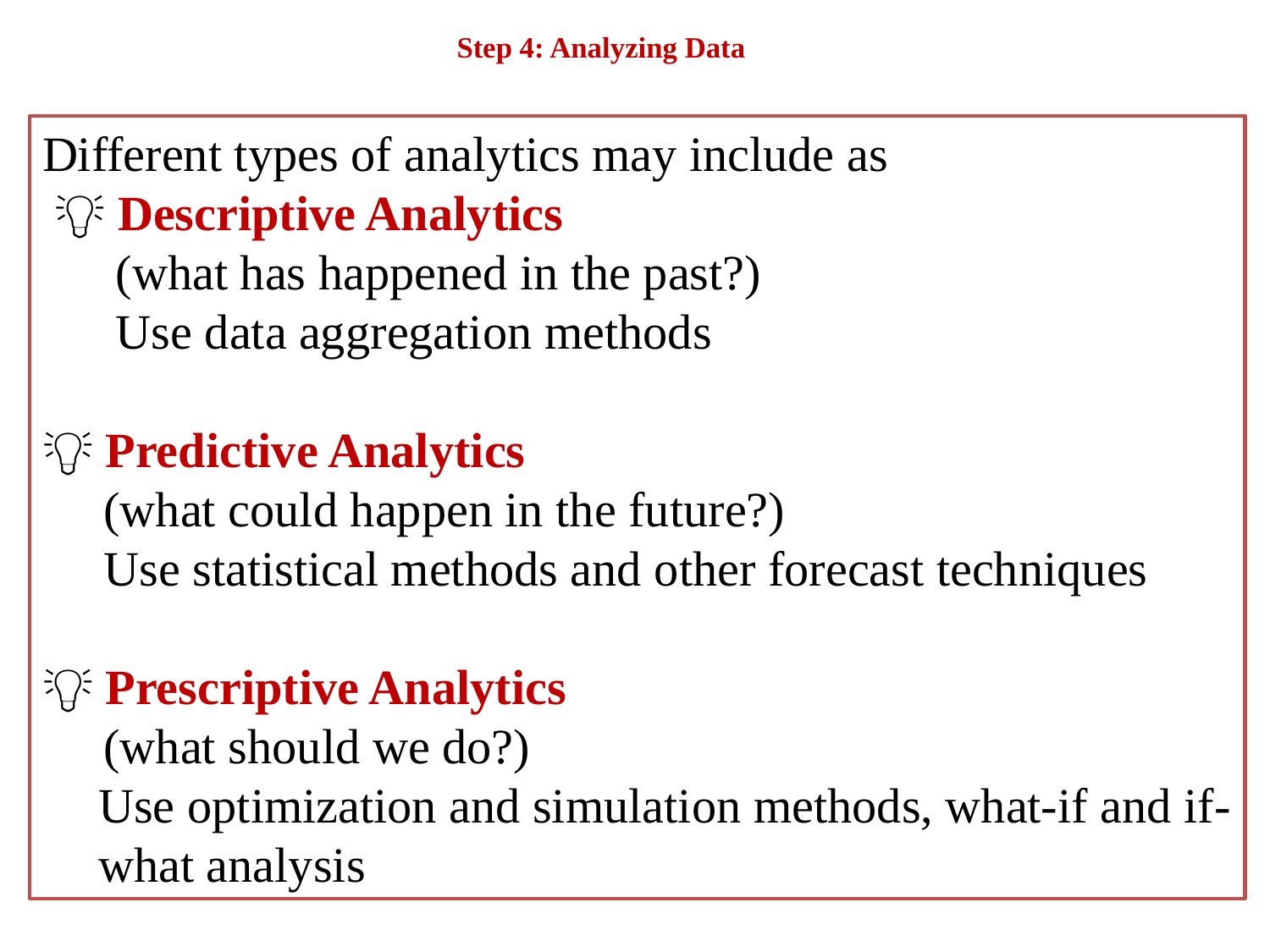

# Step 4: Analyzing Data
Different types of analytics may include as
 💡 Descriptive Analytics
      (what has happened in the past?)
      Use data aggregation methods

💡 Predictive Analytics
     (what could happen in the future?)
     Use statistical methods and other forecast techniques

💡 Prescriptive Analytics
     (what should we do?)
Use optimization and simulation methods, what-if and if- what analysis